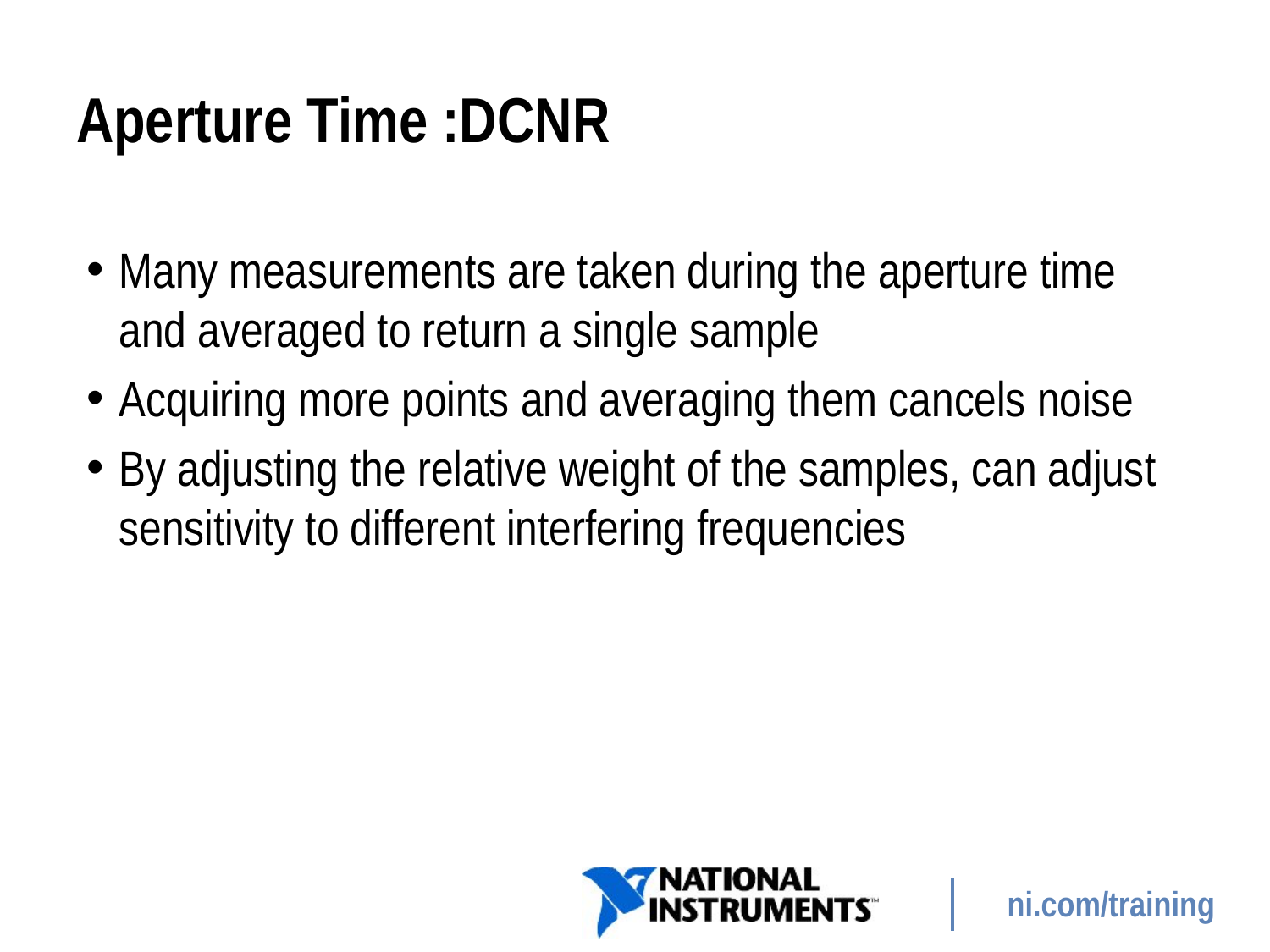

# Aperture Time :DCNR
Many measurements are taken during the aperture time and averaged to return a single sample
Acquiring more points and averaging them cancels noise
By adjusting the relative weight of the samples, can adjust sensitivity to different interfering frequencies